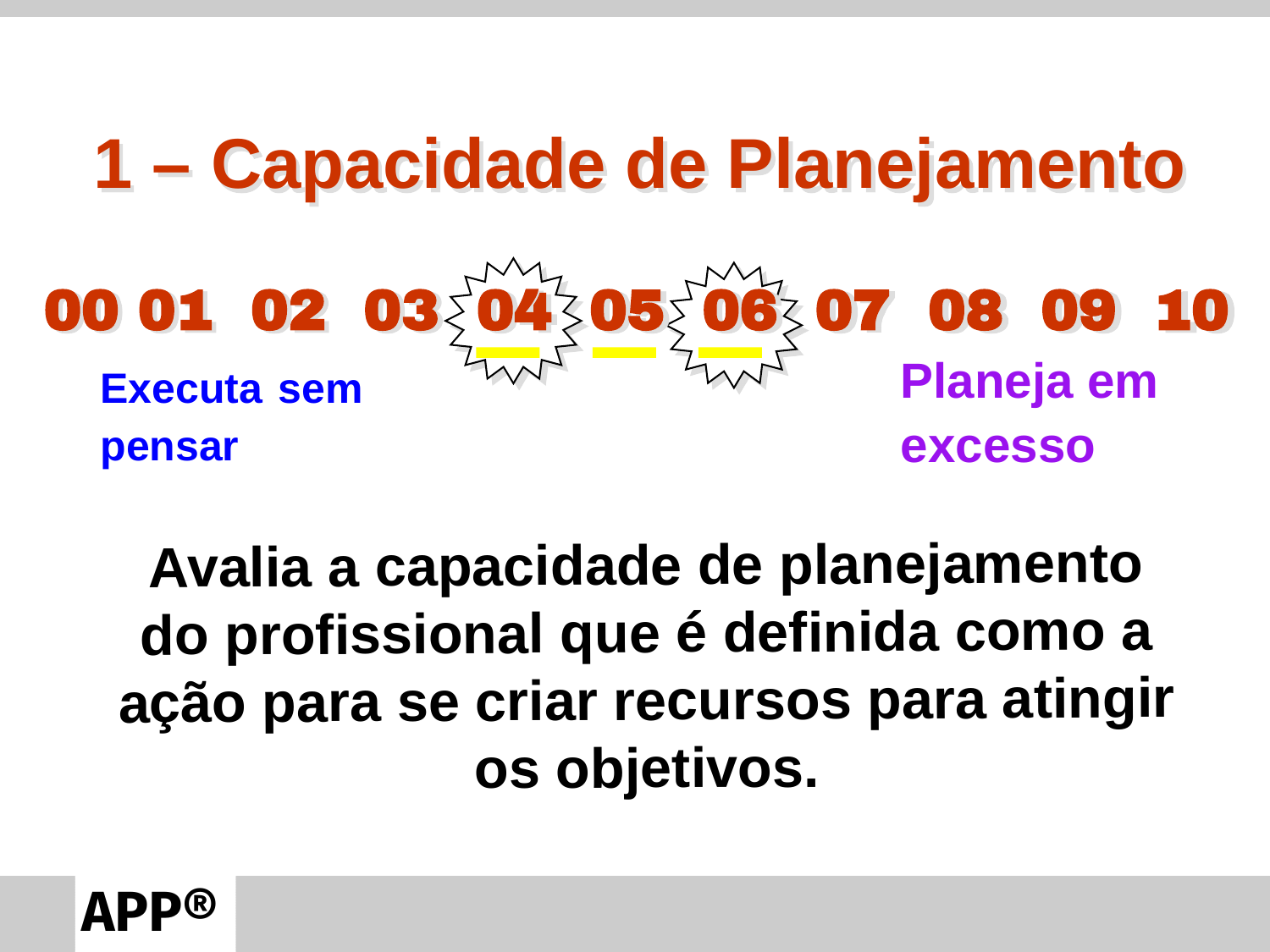

1 – Capacidade de Planejamento

00 01  02  03  04  05  06  07  08  09  10

Planeja em
excesso
Executa  sem
pensar
Avalia a capacidade de planejamento do profissional que é definida como a ação para se criar recursos para atingir os objetivos.